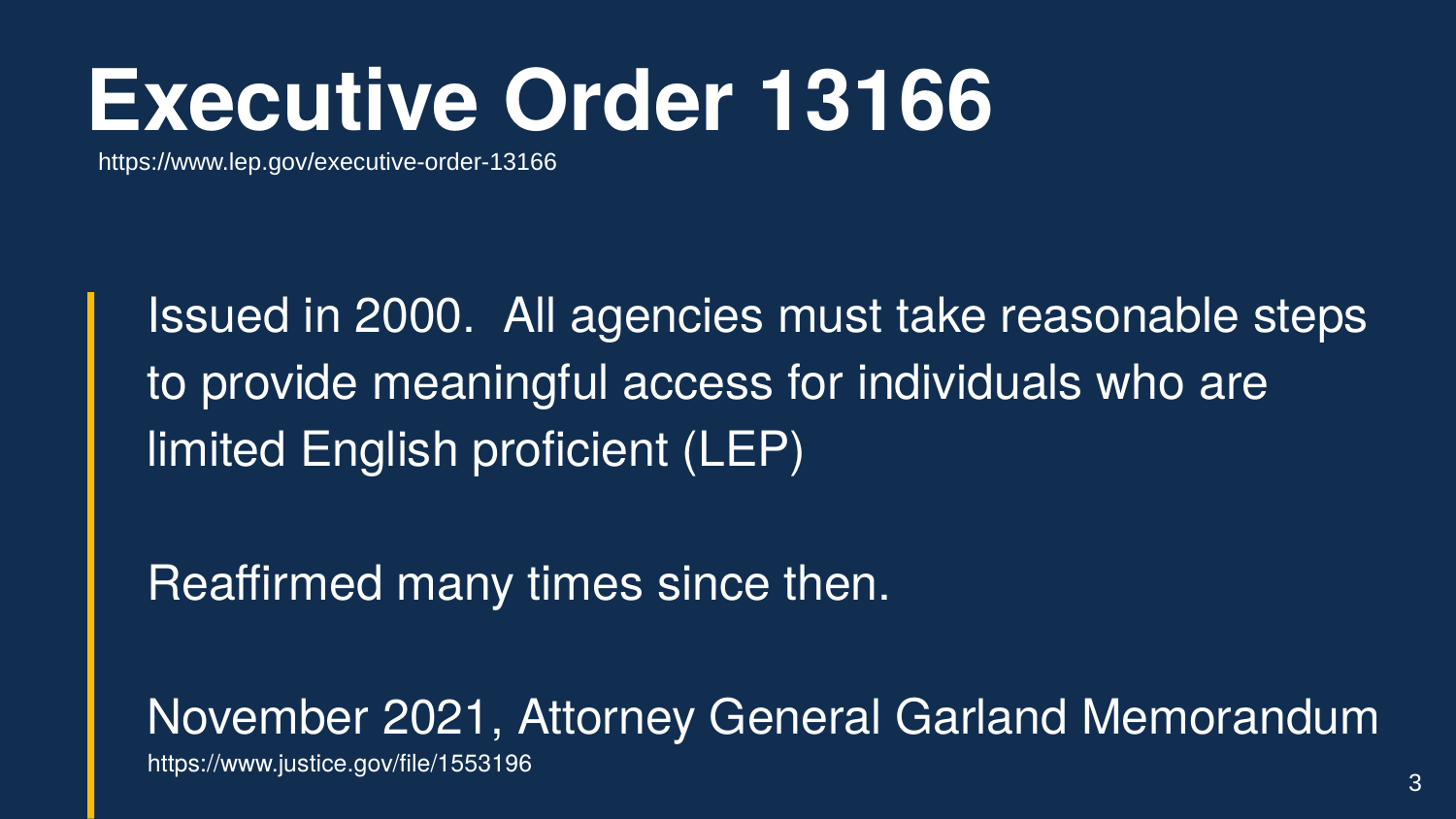

# Executive Order 13166
https://www.lep.gov/executive-order-13166
Issued in 2000.  All agencies must take reasonable steps to provide meaningful access for individuals who are limited English proficient (LEP)

Reaffirmed many times since then.

November 2021, Attorney General Garland Memorandum
https://www.justice.gov/file/1553196
3